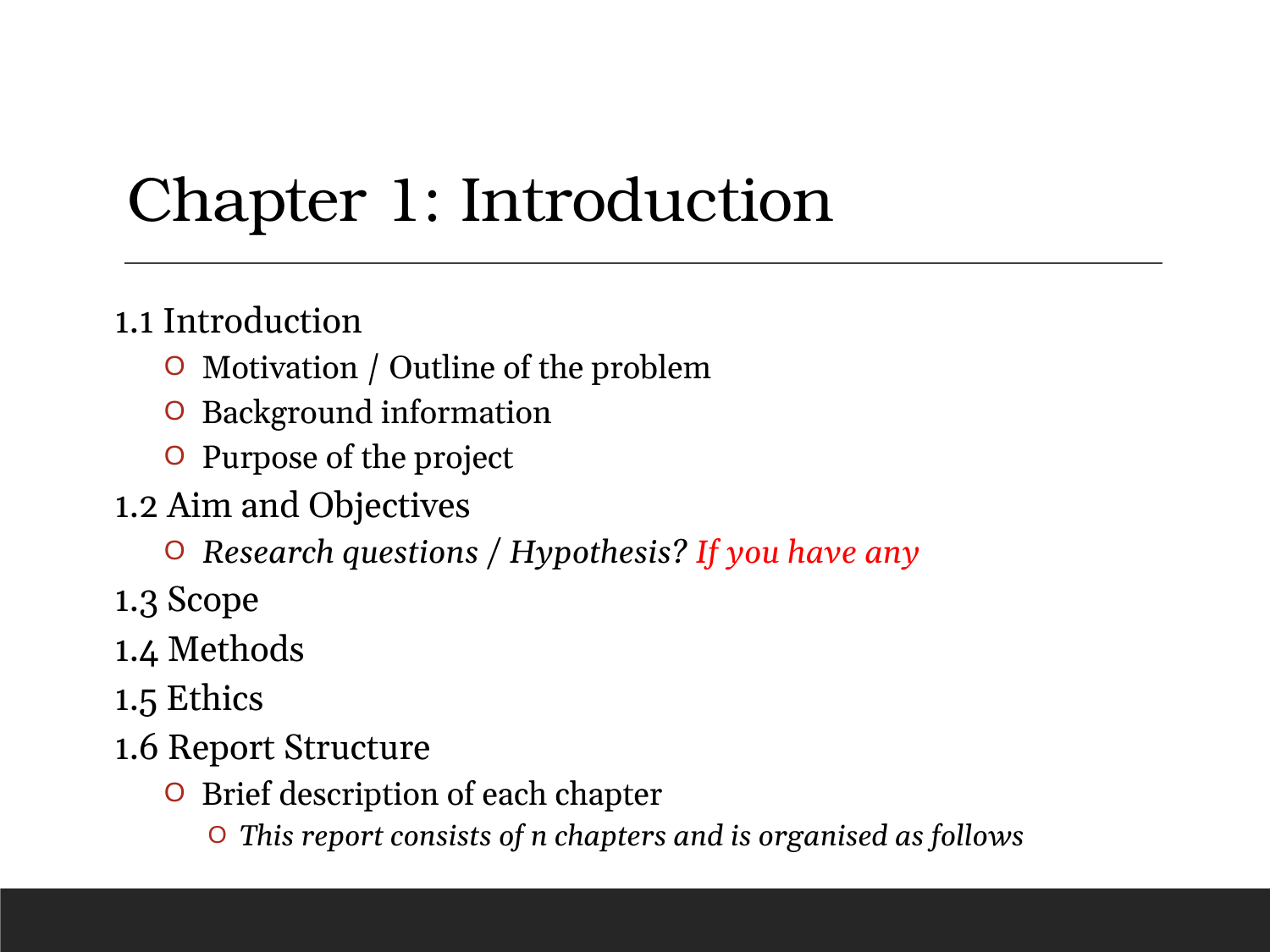

# Chapter 1: Introduction
1.1 Introduction
Motivation / Outline of the problem
Background information
Purpose of the project
1.2 Aim and Objectives
Research questions / Hypothesis? If you have any
1.3 Scope
1.4 Methods
1.5 Ethics
1.6 Report Structure
Brief description of each chapter
This report consists of n chapters and is organised as follows